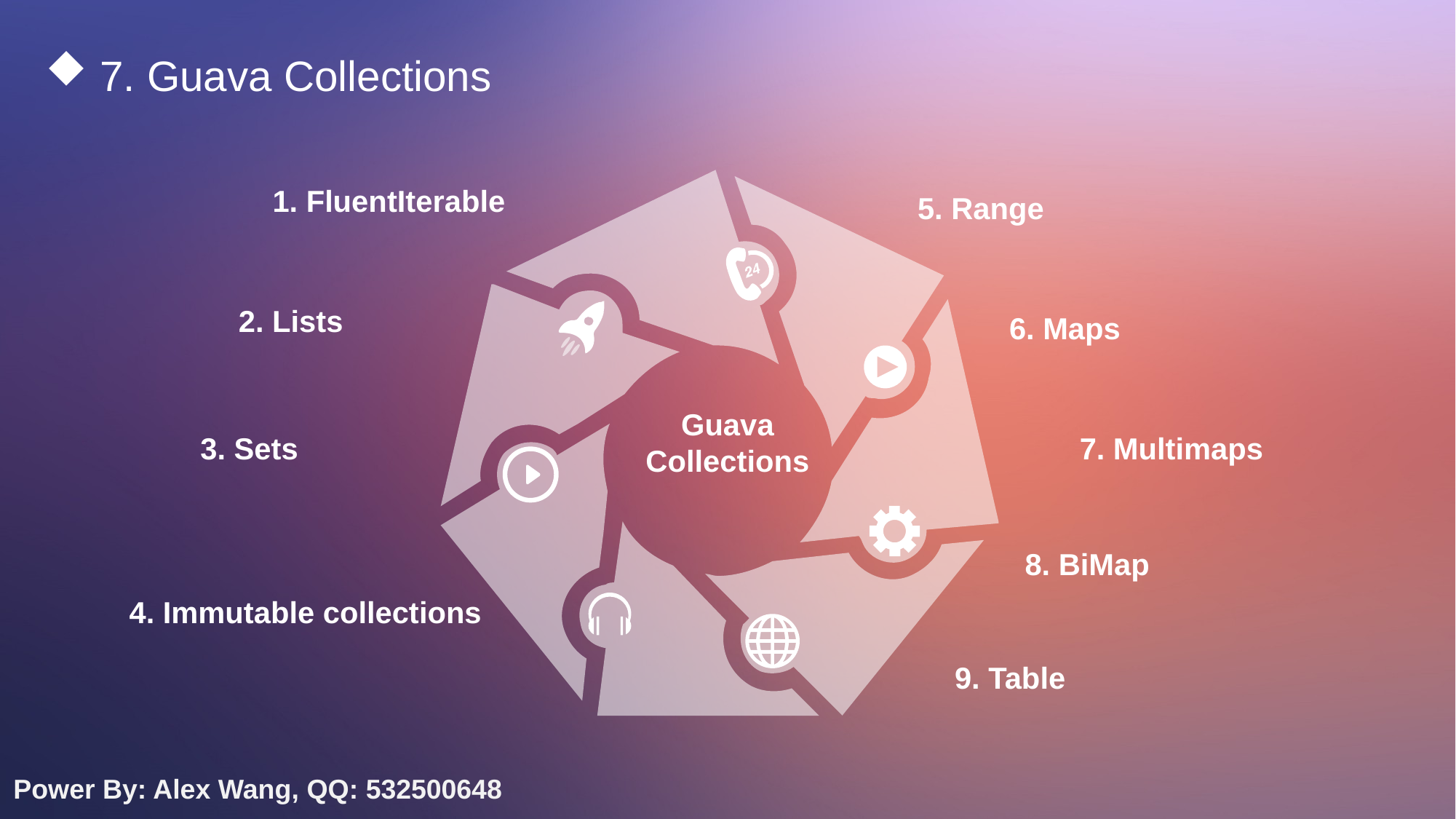

7. Guava Collections

1. FluentIterable

5. Range
2. Lists
6. Maps
Guava
Collections

3. Sets
7. Multimaps
8. BiMap
4. Immutable collections
9. Table
Power By: Alex Wang, QQ: 532500648